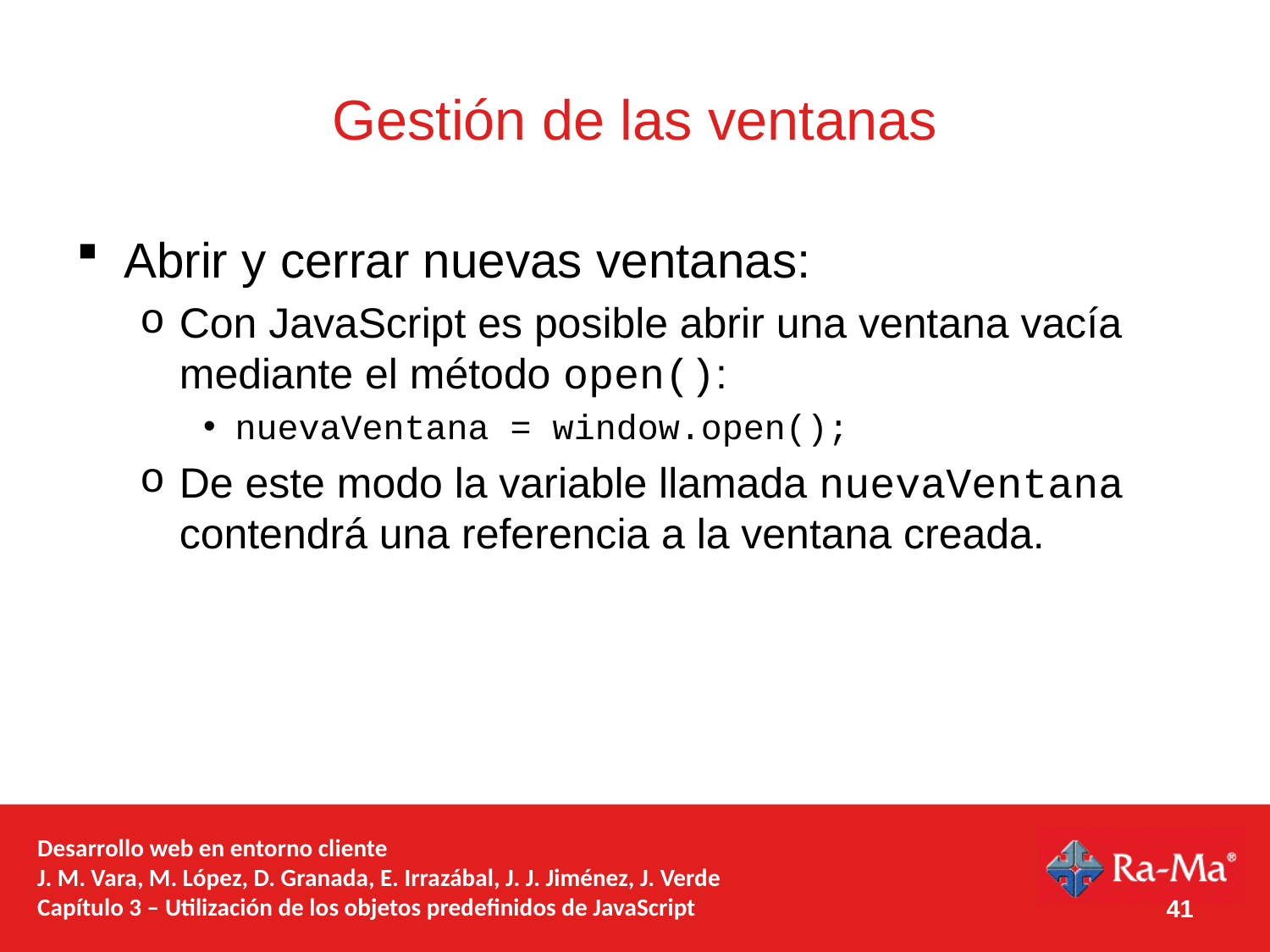

# Gestión de las ventanas
Abrir y cerrar nuevas ventanas:
Con JavaScript es posible abrir una ventana vacía mediante el método open():
nuevaVentana = window.open();
De este modo la variable llamada nuevaVentana contendrá una referencia a la ventana creada.

Desarrollo web en entorno cliente
J. M. Vara, M. López, D. Granada, E. Irrazábal, J. J. Jiménez, J. Verde
Capítulo 3 – Utilización de los objetos predefinidos de JavaScript
41